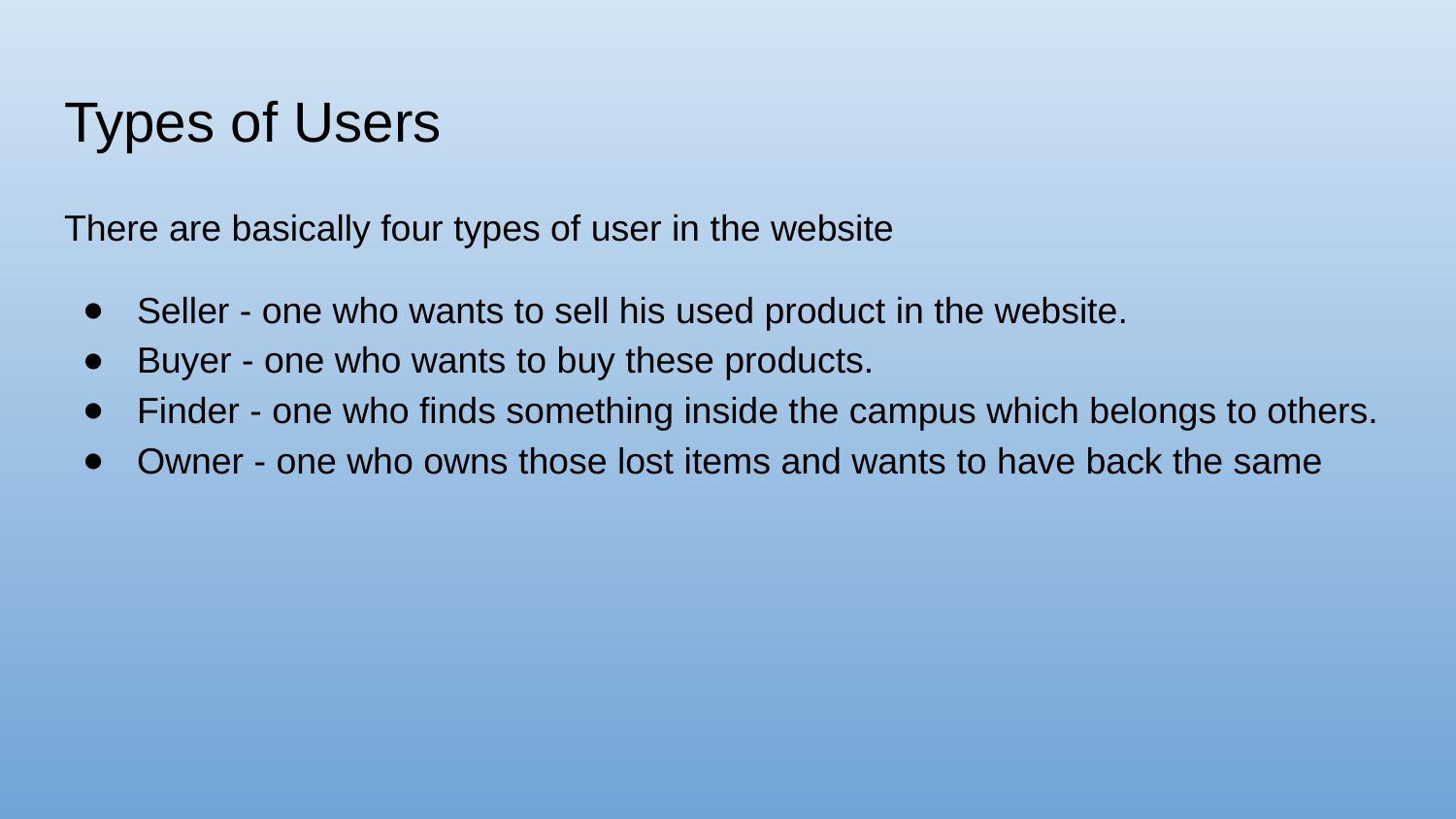

# Types of Users
There are basically four types of user in the website
Seller - one who wants to sell his used product in the website.
Buyer - one who wants to buy these products.
Finder - one who finds something inside the campus which belongs to others.
Owner - one who owns those lost items and wants to have back the same